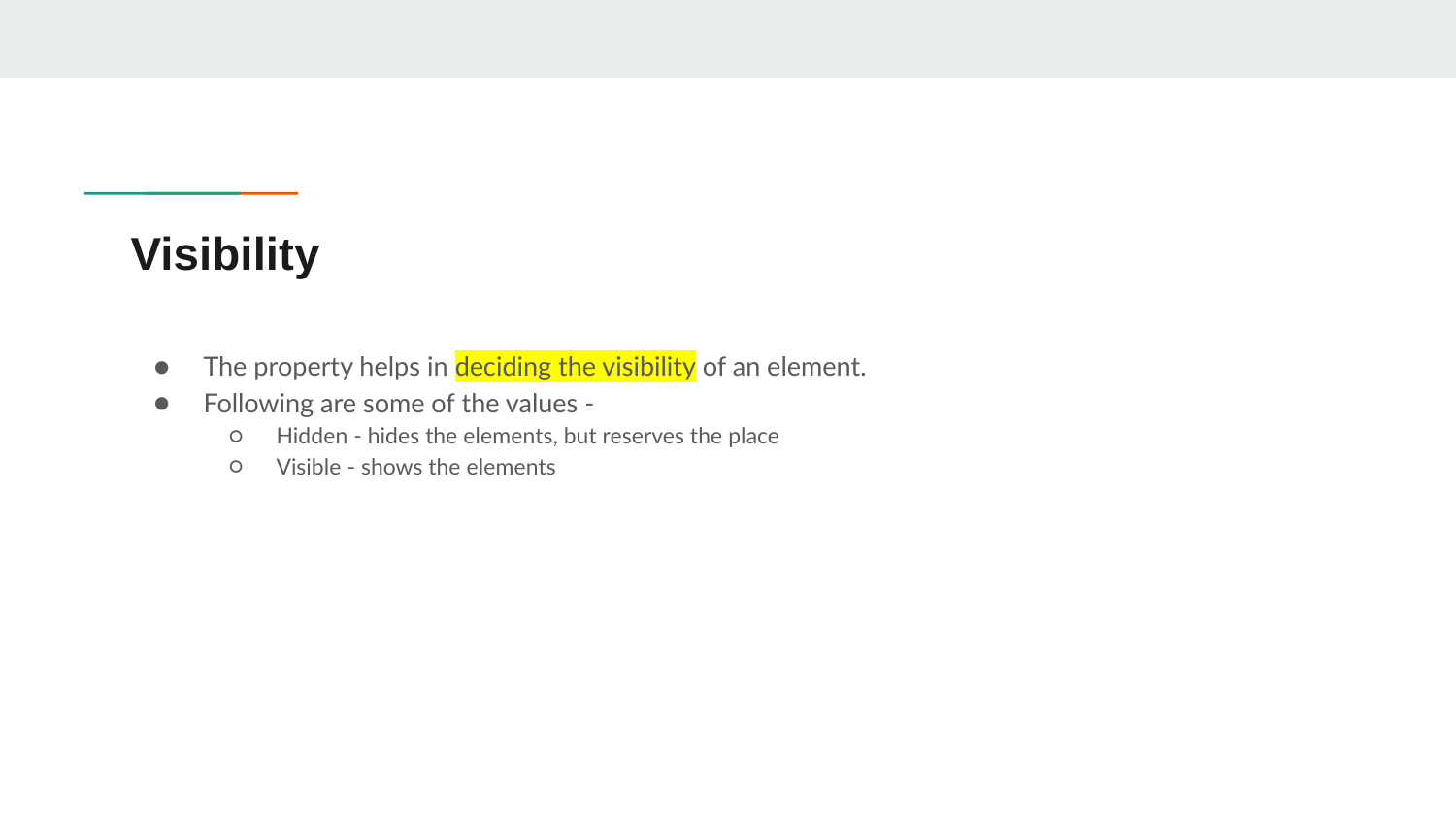

# Visibility
The property helps in deciding the visibility of an element.
Following are some of the values -
Hidden - hides the elements, but reserves the place
Visible - shows the elements